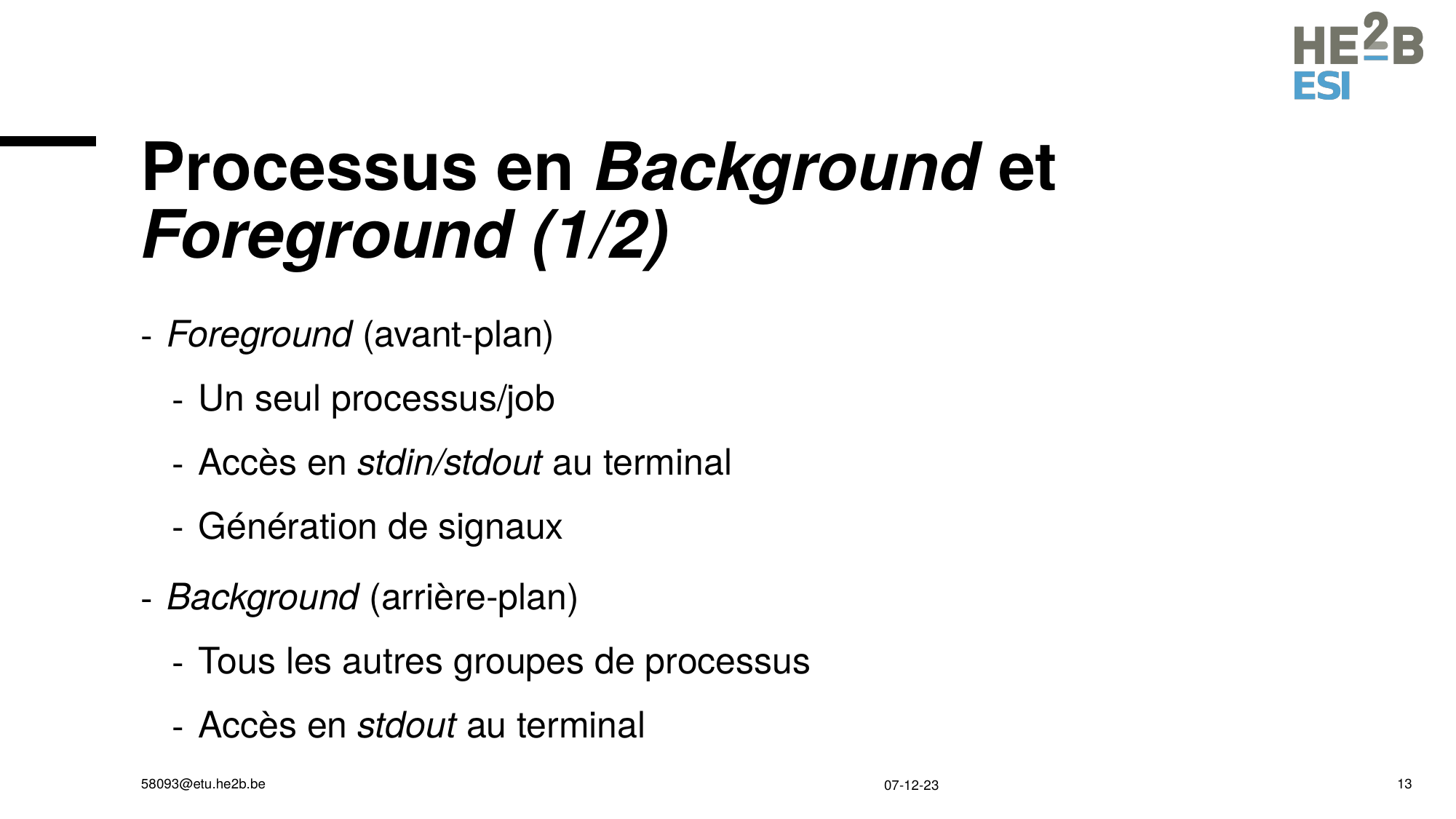

# Processus en Background et Foreground (1/2)
Foreground (avant-plan)
Un seul processus/job
Accès en stdin/stdout au terminal
Génération de signaux
Background (arrière-plan)
Tous les autres groupes de processus
Accès en stdout au terminal

58093@etu.he2b.be
07-12-23
13